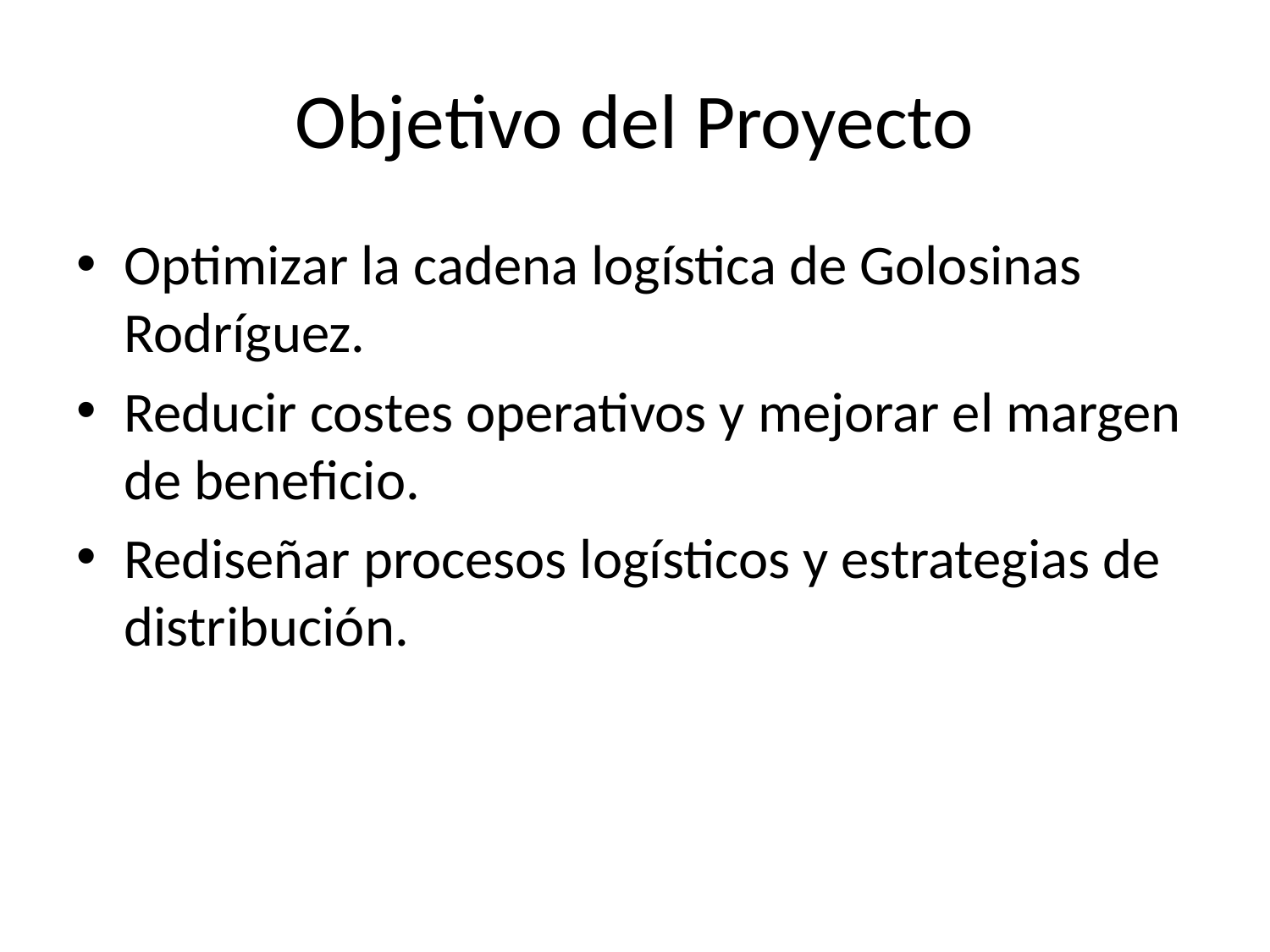

# Objetivo del Proyecto
Optimizar la cadena logística de Golosinas Rodríguez.
Reducir costes operativos y mejorar el margen de beneficio.
Rediseñar procesos logísticos y estrategias de distribución.